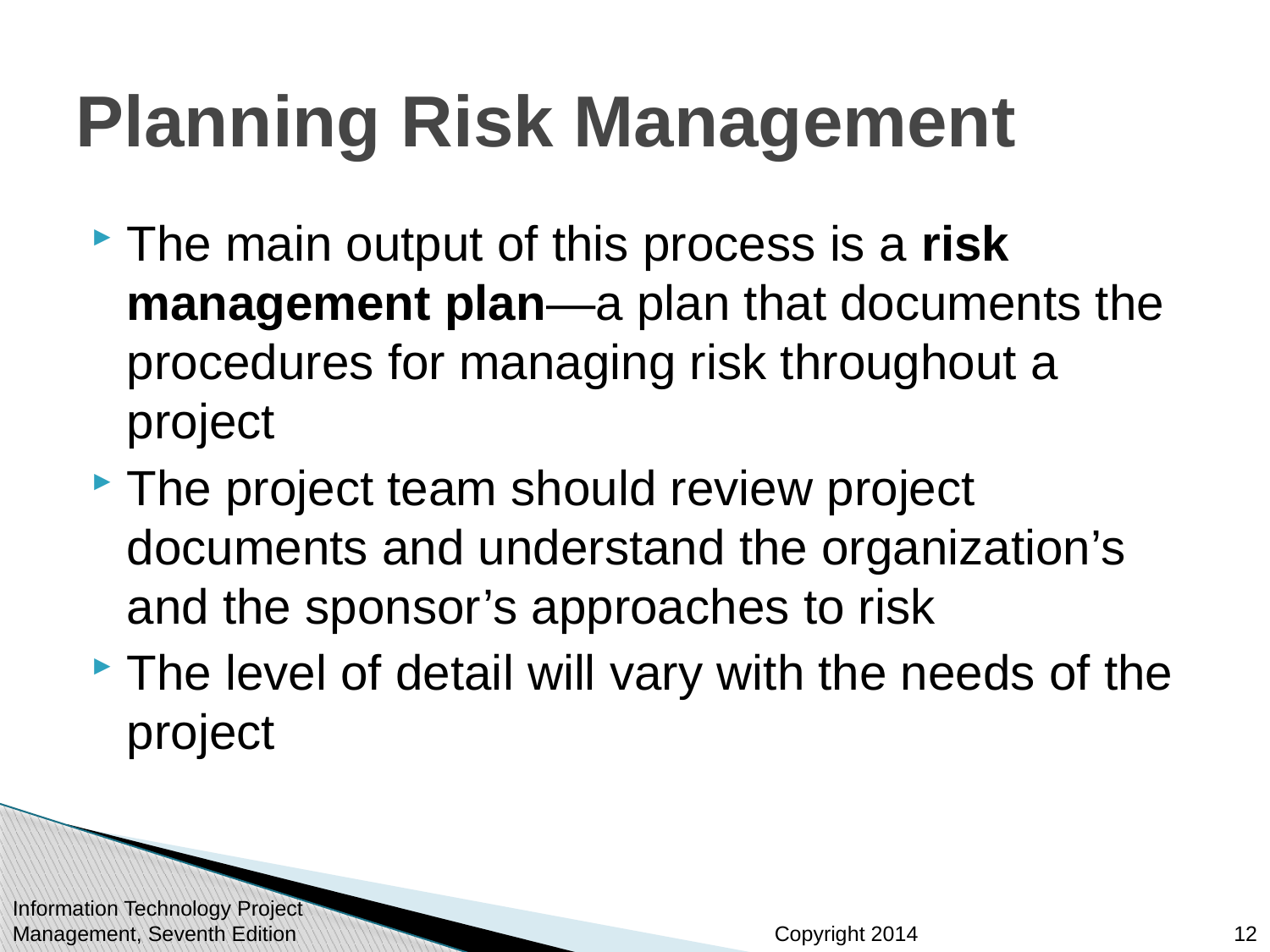

# Planning Risk Management
The main output of this process is a risk management plan—a plan that documents the procedures for managing risk throughout a project
The project team should review project documents and understand the organization’s and the sponsor’s approaches to risk
The level of detail will vary with the needs of the project
Information Technology Project Management, Seventh Edition
12